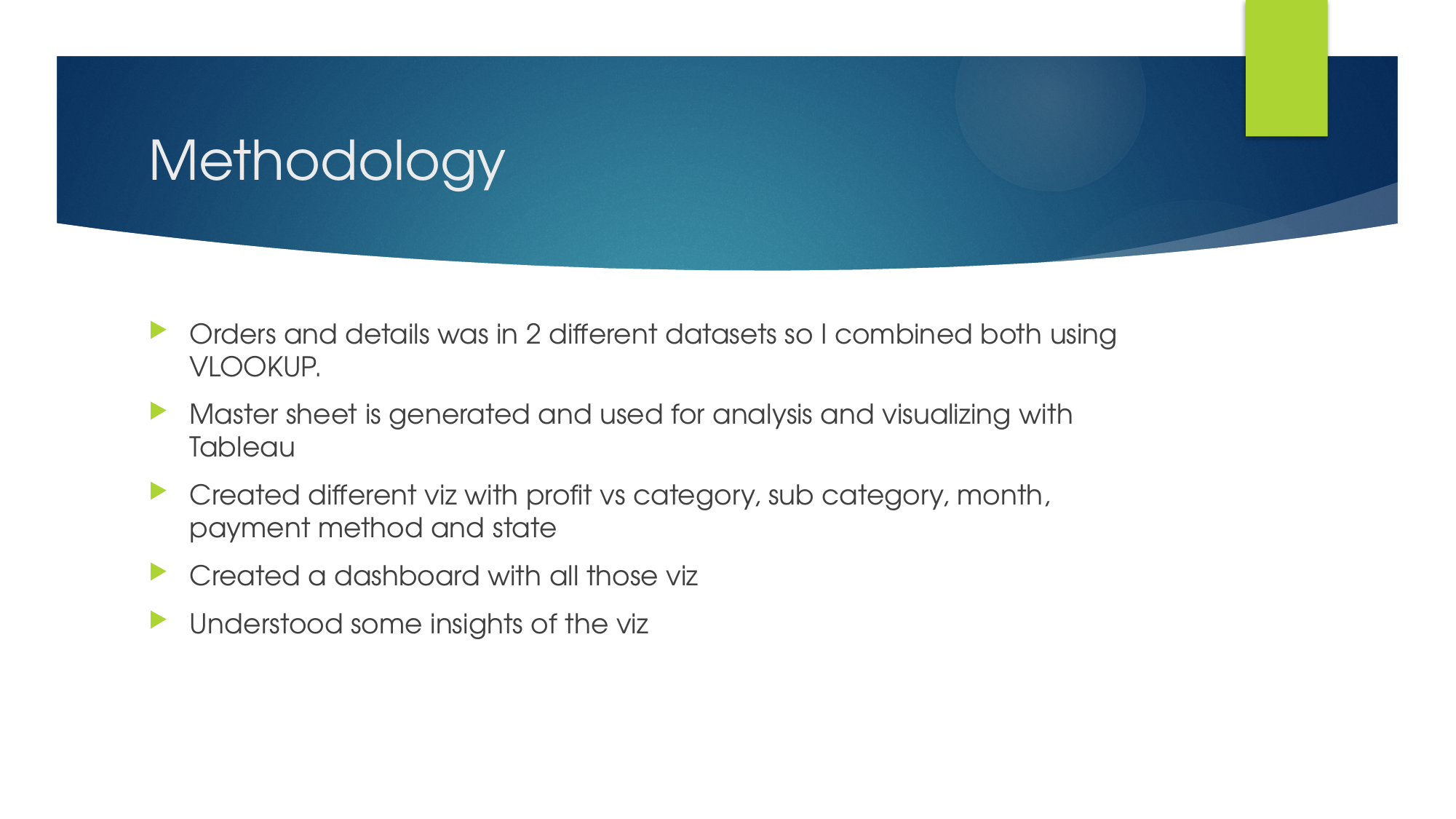

# Methodology
Orders and details was in 2 different datasets so I combined both using VLOOKUP.
Master sheet is generated and used for analysis and visualizing with Tableau
Created different viz with profit vs category, sub category, month, payment method and state
Created a dashboard with all those viz
Understood some insights of the viz